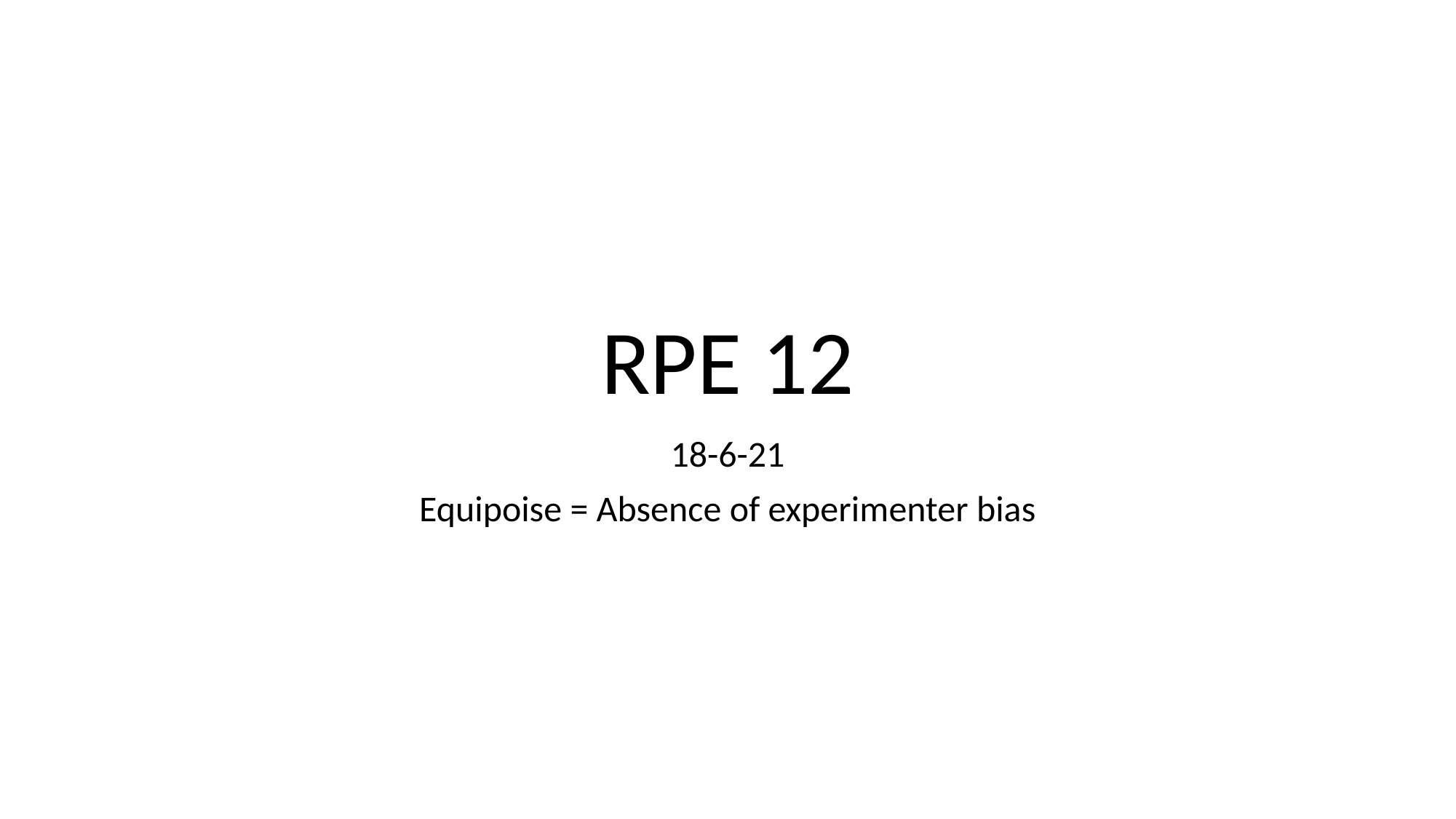

# RPE 12
18-6-21
Equipoise = Absence of experimenter bias